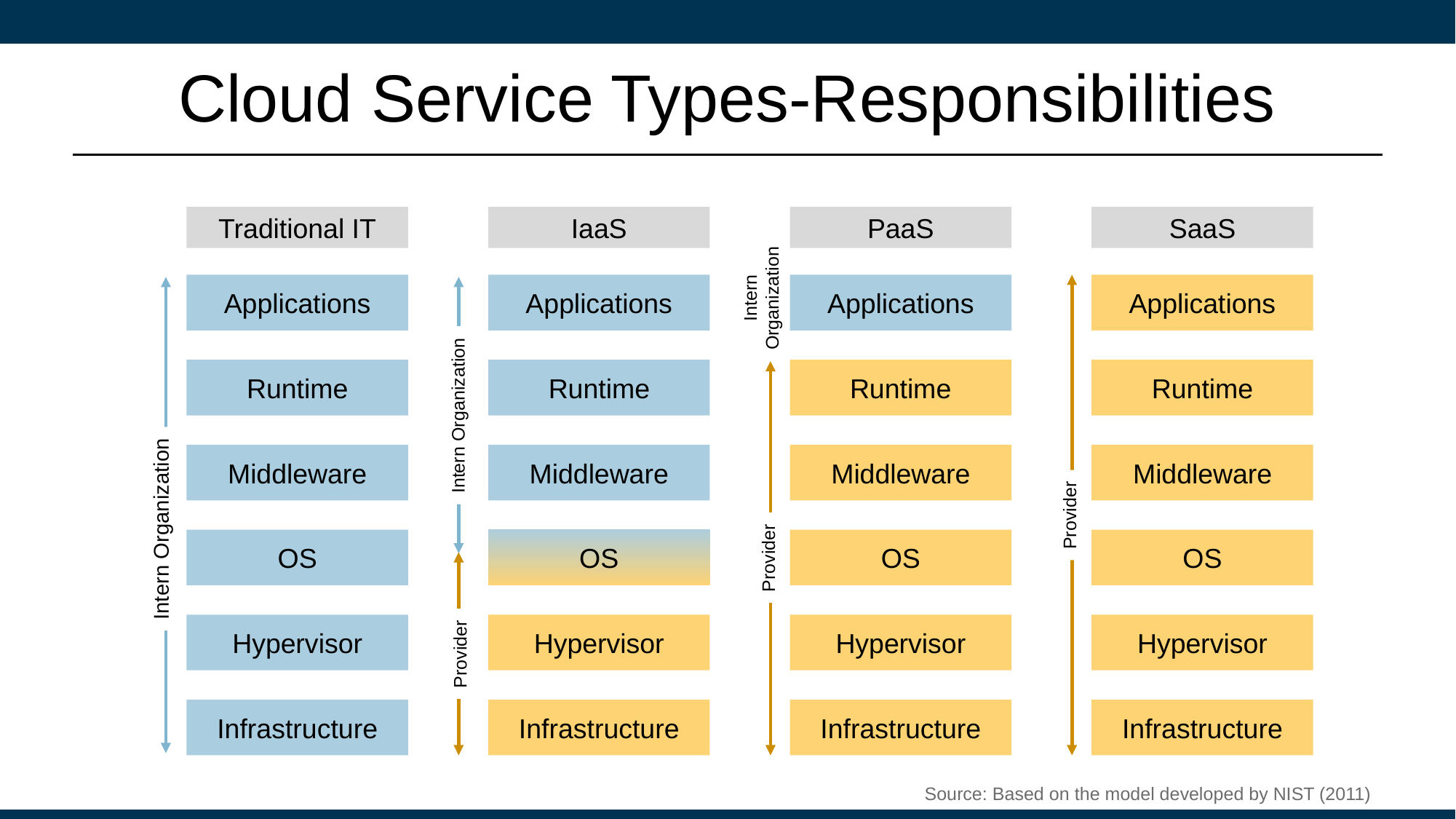

# Cloud Service Types-Responsibilities
Traditional IT
IaaS
PaaS
SaaS
Intern
Organization
Applications
Runtime
Middleware
OS
Hypervisor
Infrastructure
Applications
Runtime
Middleware
OS
Applications
Provider
Applications
Runtime
Runtime
Provider
Intern Organization
Middleware
Middleware
Intern Organization
OS
OS
Hypervisor
Hypervisor
Hypervisor
Provider
Infrastructure
Infrastructure
Infrastructure
Source: Based on the model developed by NIST (2011)